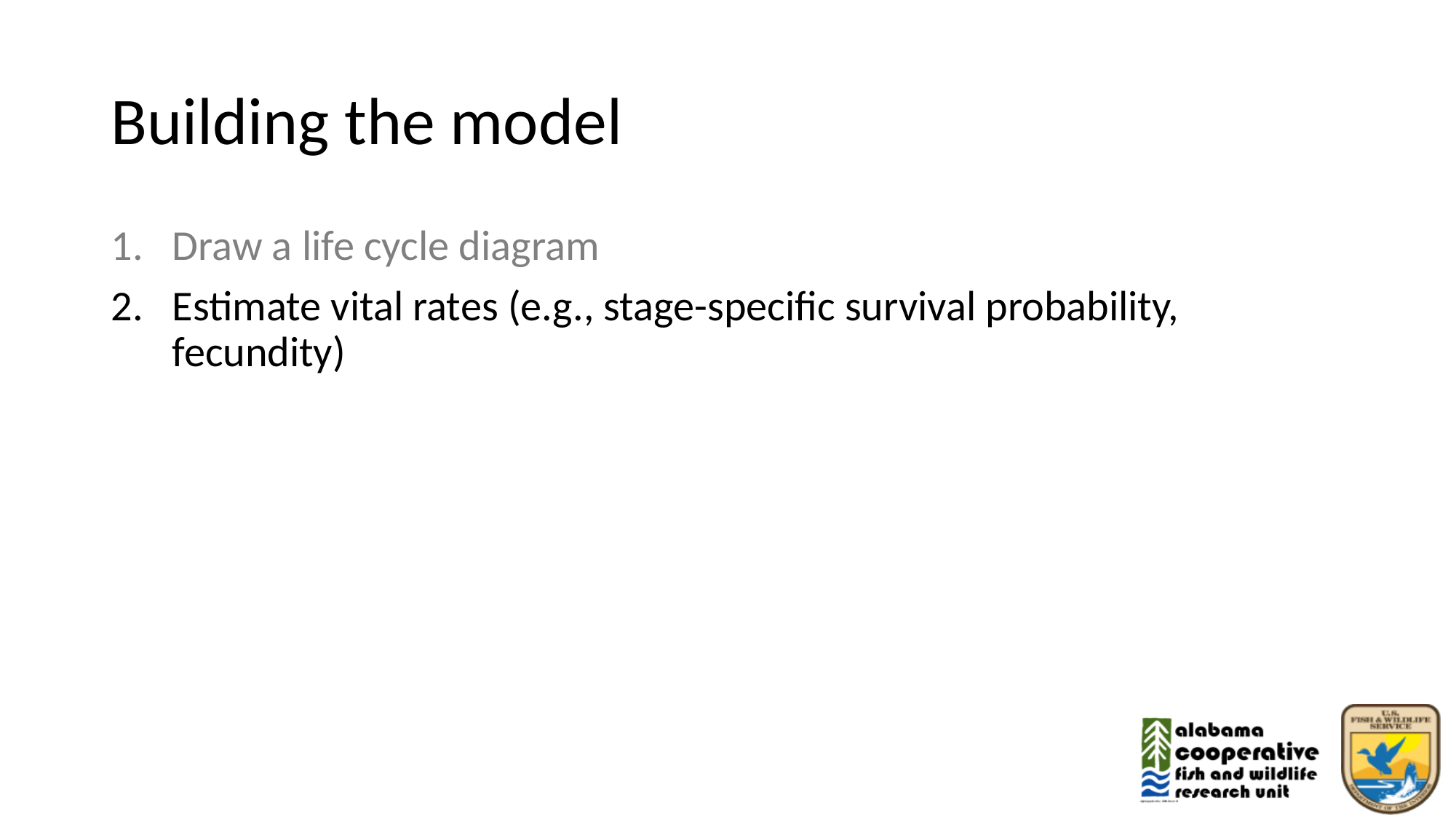

# Building the model
Draw a life cycle diagram
Estimate vital rates (e.g., stage-specific survival probability, fecundity)